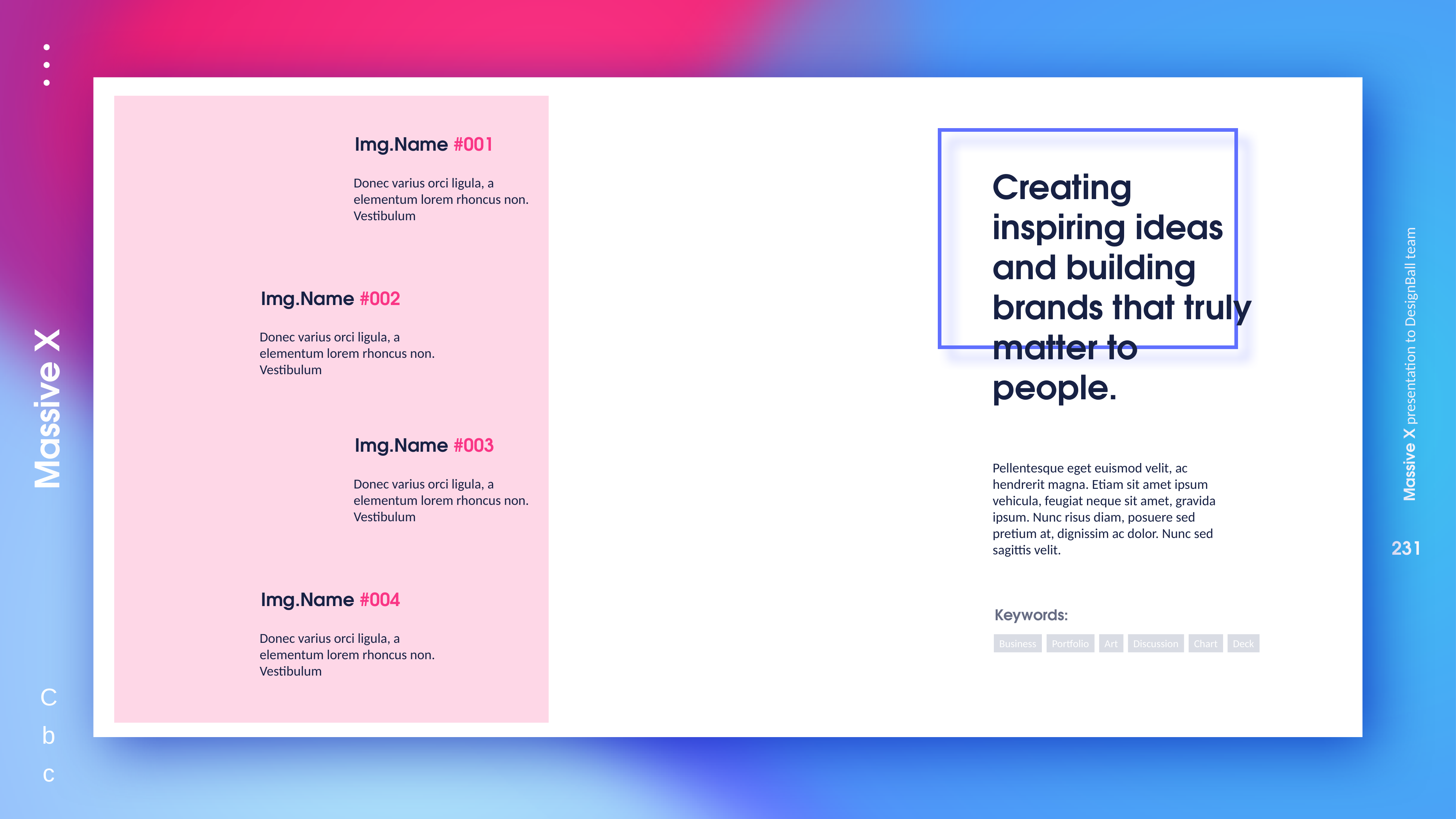

Img.Name #001
Donec varius orci ligula, a elementum lorem rhoncus non. Vestibulum

Creating inspiring ideas and building brands that truly matter to people.

Img.Name #002
Donec varius orci ligula, a elementum lorem rhoncus non. Vestibulum

Img.Name #003
Donec varius orci ligula, a elementum lorem rhoncus non. Vestibulum
Pellentesque eget euismod velit, ac hendrerit magna. Etiam sit amet ipsum vehicula, feugiat neque sit amet, gravida ipsum. Nunc risus diam, posuere sed pretium at, dignissim ac dolor. Nunc sed sagittis velit.

Img.Name #004
Donec varius orci ligula, a elementum lorem rhoncus non. Vestibulum
Keywords:
Business
Portfolio
Art
Discussion
Chart
Deck